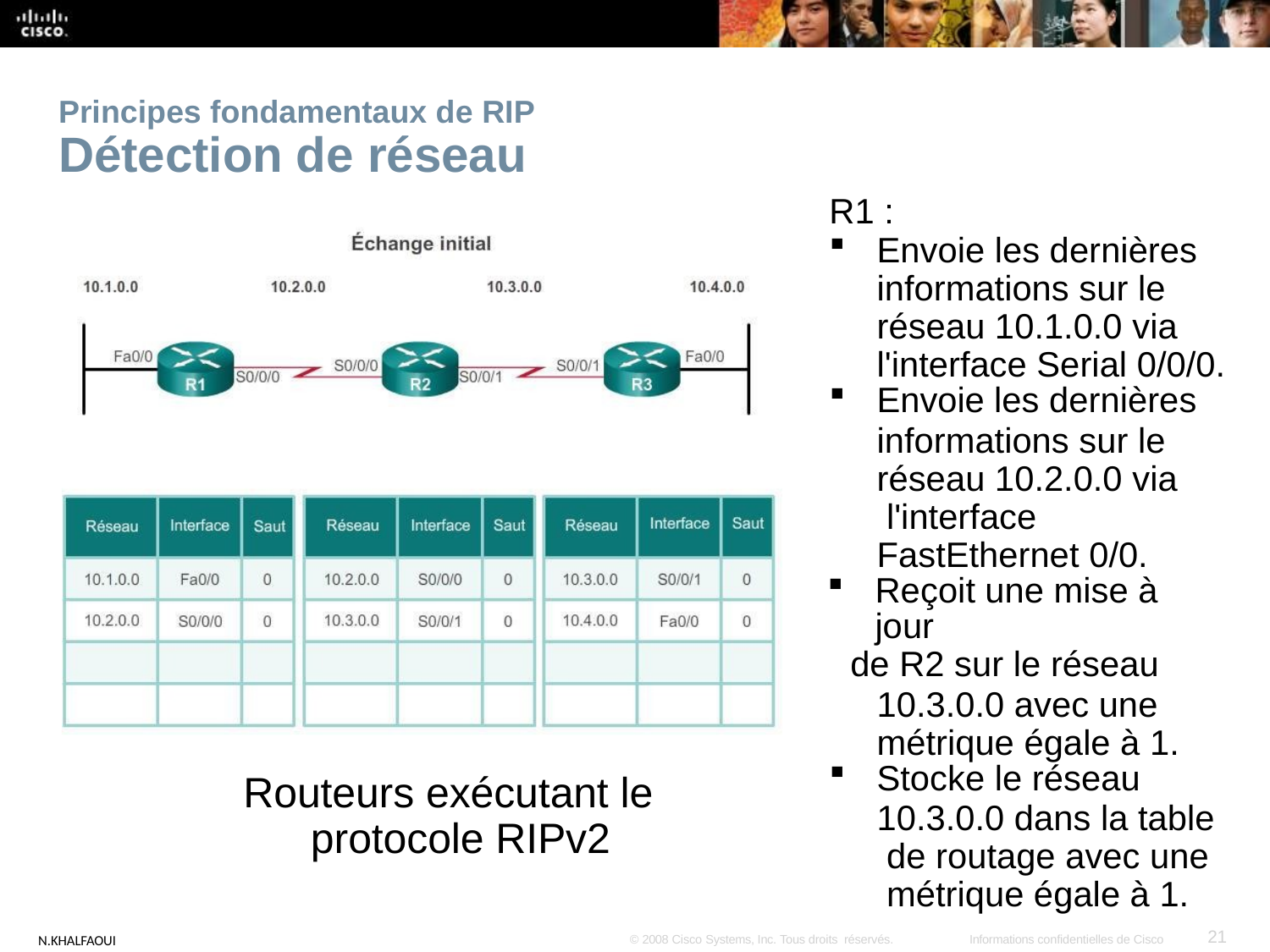

Principes fondamentaux de RIP
# Détection de réseau
R1 :
Envoie les dernières  informations sur le  réseau 10.1.0.0 via  l'interface Serial 0/0/0.
Envoie les dernières
informations sur le  réseau 10.2.0.0 via  l'interface  FastEthernet 0/0.
Reçoit une mise à jour
de R2 sur le réseau
10.3.0.0 avec une  métrique égale à 1.
Stocke le réseau
10.3.0.0 dans la table  de routage avec une  métrique égale à 1.

Routeurs exécutant le  protocole RIPv2
21
N.KHALFAOUI
© 2008 Cisco Systems, Inc. Tous droits réservés.
Informations confidentielles de Cisco